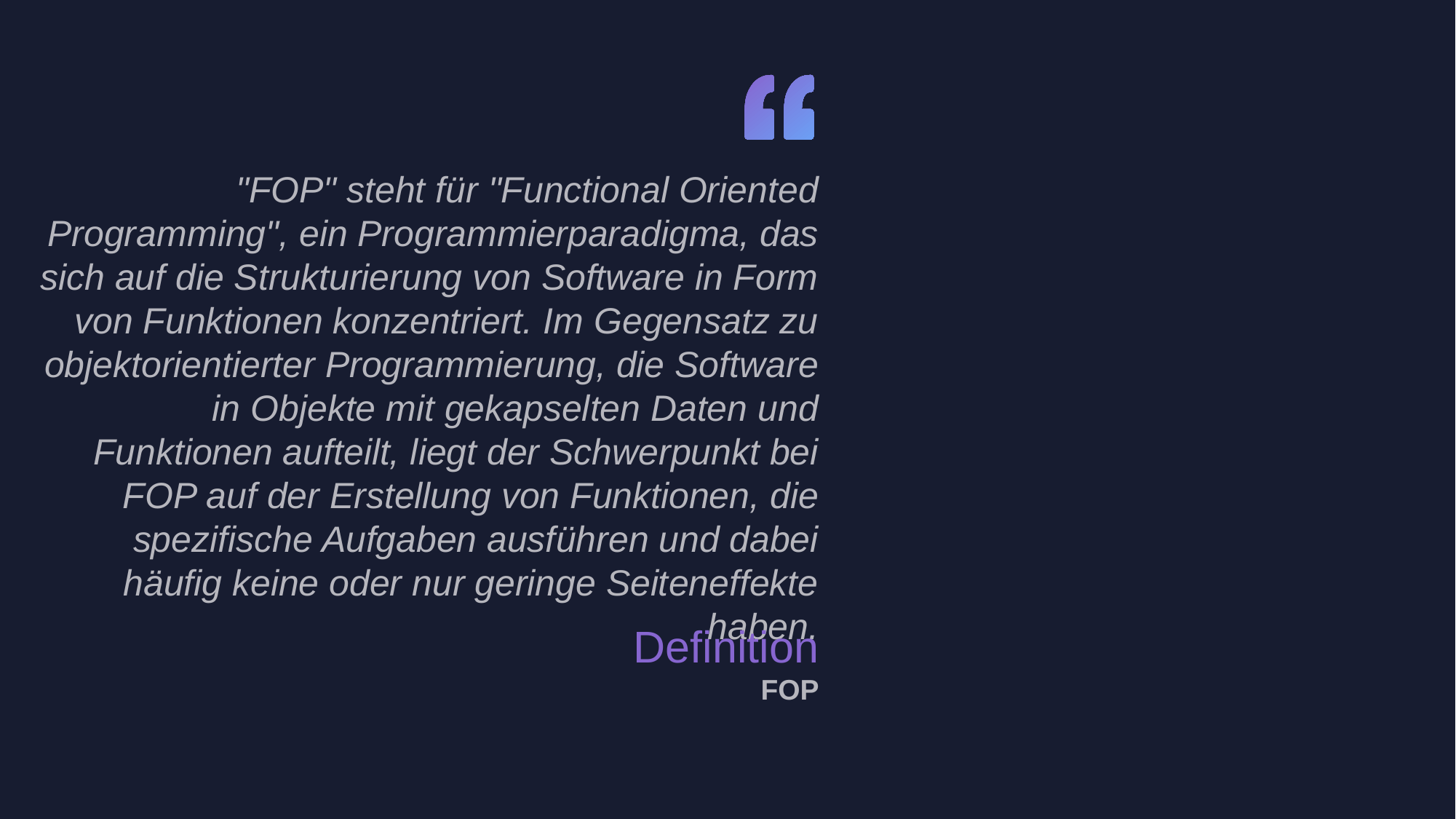

"FOP" steht für "Functional Oriented Programming", ein Programmierparadigma, das sich auf die Strukturierung von Software in Form von Funktionen konzentriert. Im Gegensatz zu objektorientierter Programmierung, die Software in Objekte mit gekapselten Daten und Funktionen aufteilt, liegt der Schwerpunkt bei FOP auf der Erstellung von Funktionen, die spezifische Aufgaben ausführen und dabei häufig keine oder nur geringe Seiteneffekte haben.
Definition
FOP